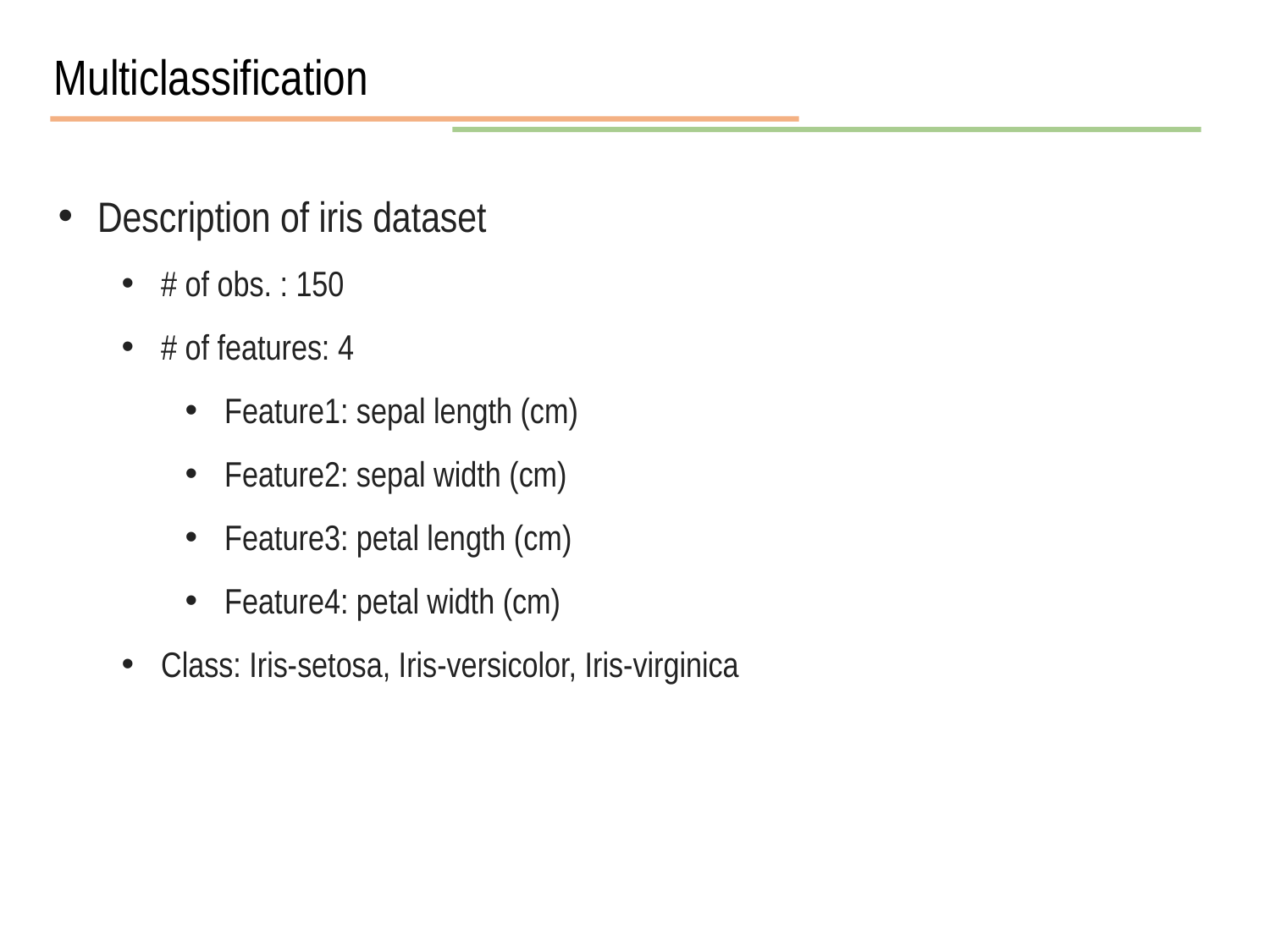

Multiclassification
Description of iris dataset
# of obs. : 150
# of features: 4
Feature1: sepal length (cm)
Feature2: sepal width (cm)
Feature3: petal length (cm)
Feature4: petal width (cm)
Class: Iris-setosa, Iris-versicolor, Iris-virginica